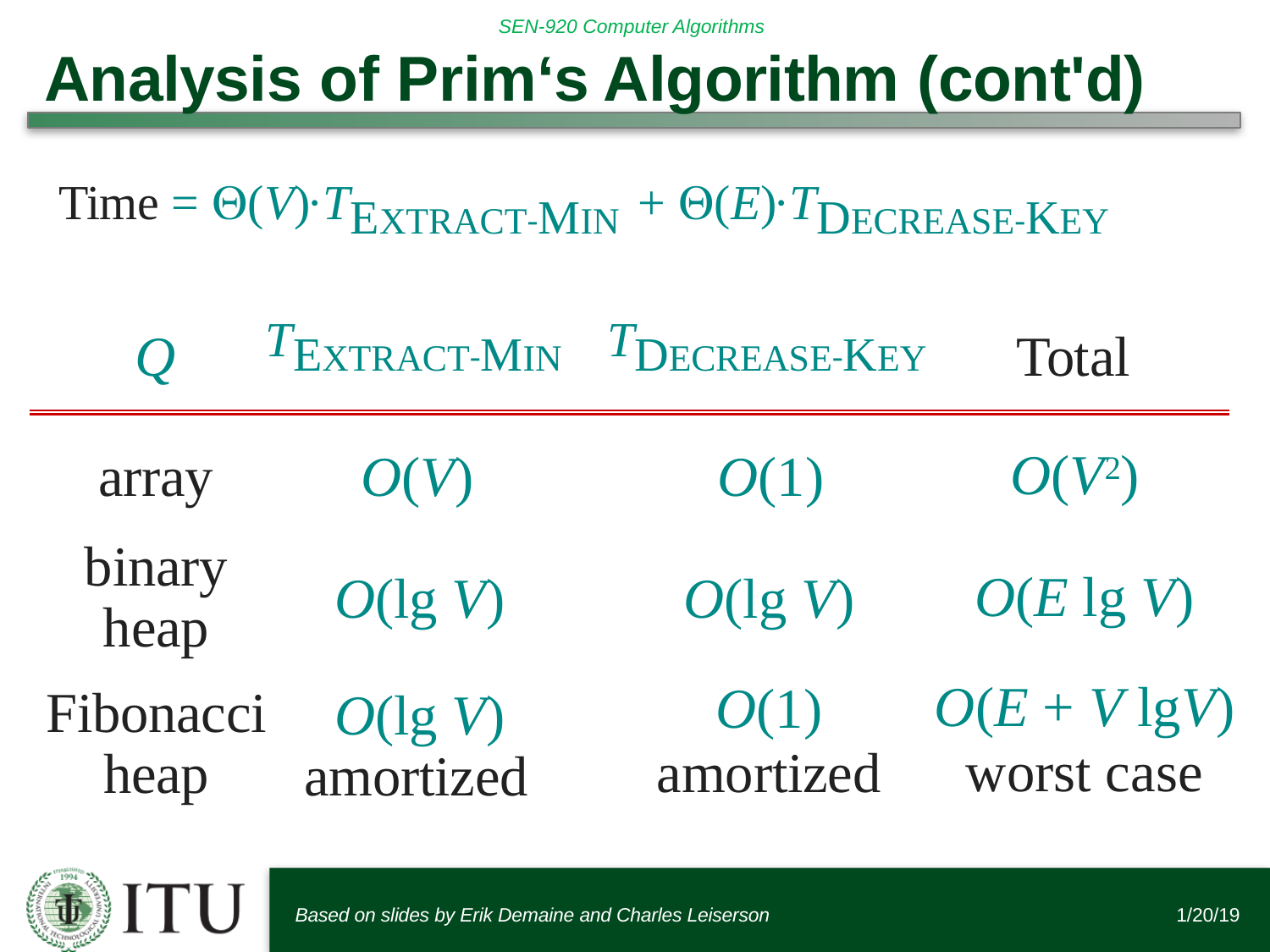

# Analysis of Prim‘s Algorithm (cont'd)

Time = Θ(V)·TEXTRACT-MIN  + Θ(E)·TDECREASE-KEY
Q
Total
TEXTRACT-MIN	TDECREASE-KEY

O(V2)
array
binary heap
Fibonacci heap
O(V)	O(1)

O(E lg V)
O(E + V lgV)
worst case
O(lg V)

O(lg V) amortized
O(lg V)
O(1)
amortized
Based on slides by Erik Demaine and Charles Leiserson
1/20/19